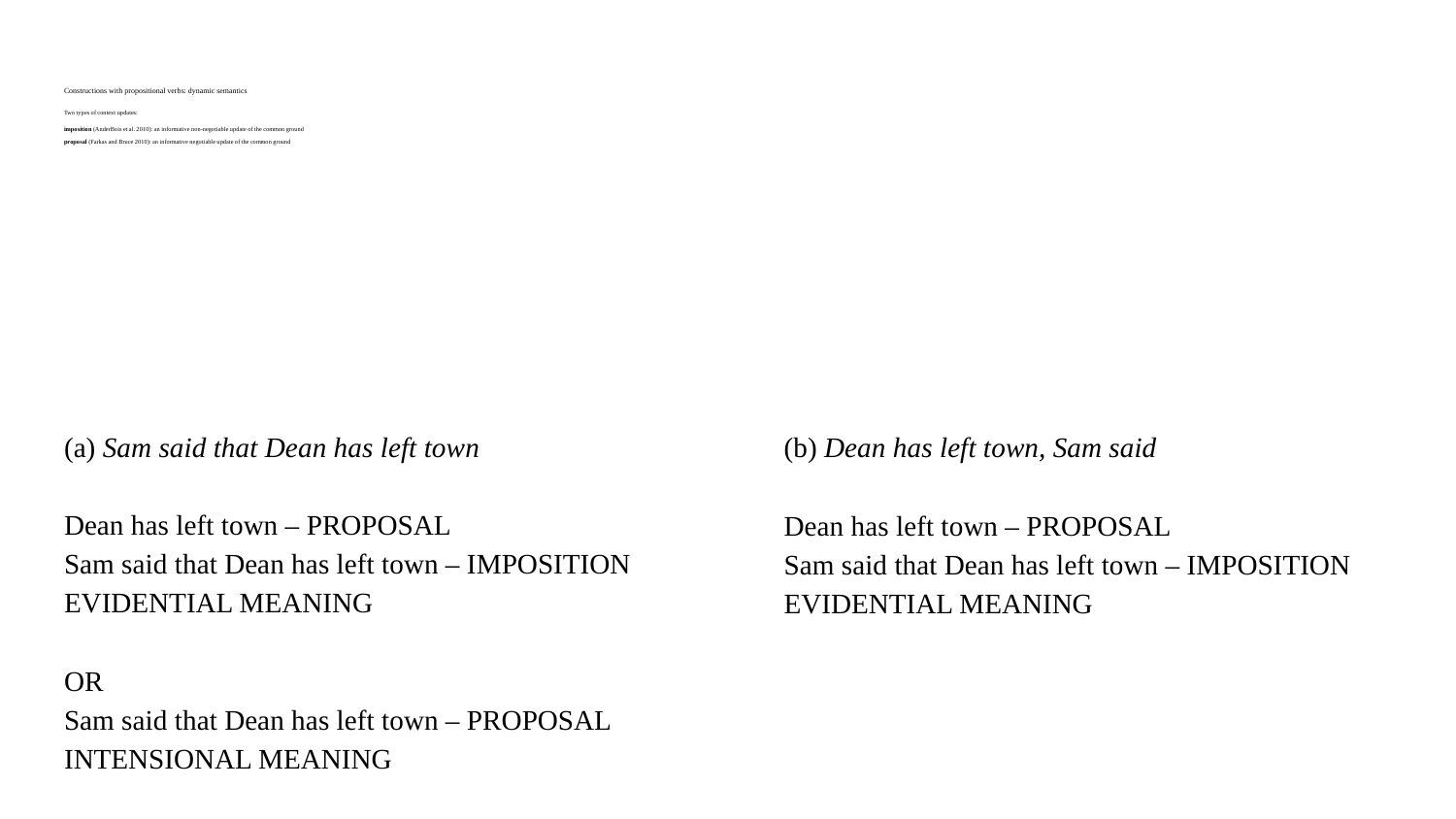

# Constructions with propositional verbs: dynamic semantics

Two types of context updates:

imposition (AnderBois et al. 2010): an informative non-negotiable update of the common ground
proposal (Farkas and Bruce 2010): an informative negotiable update of the common ground

(a) Sam said that Dean has left town

Dean has left town – PROPOSAL
Sam said that Dean has left town – IMPOSITION
EVIDENTIAL MEANING

OR
Sam said that Dean has left town – PROPOSAL
INTENSIONAL MEANING

(b) Dean has left town, Sam said

Dean has left town – PROPOSAL
Sam said that Dean has left town – IMPOSITION
EVIDENTIAL MEANING